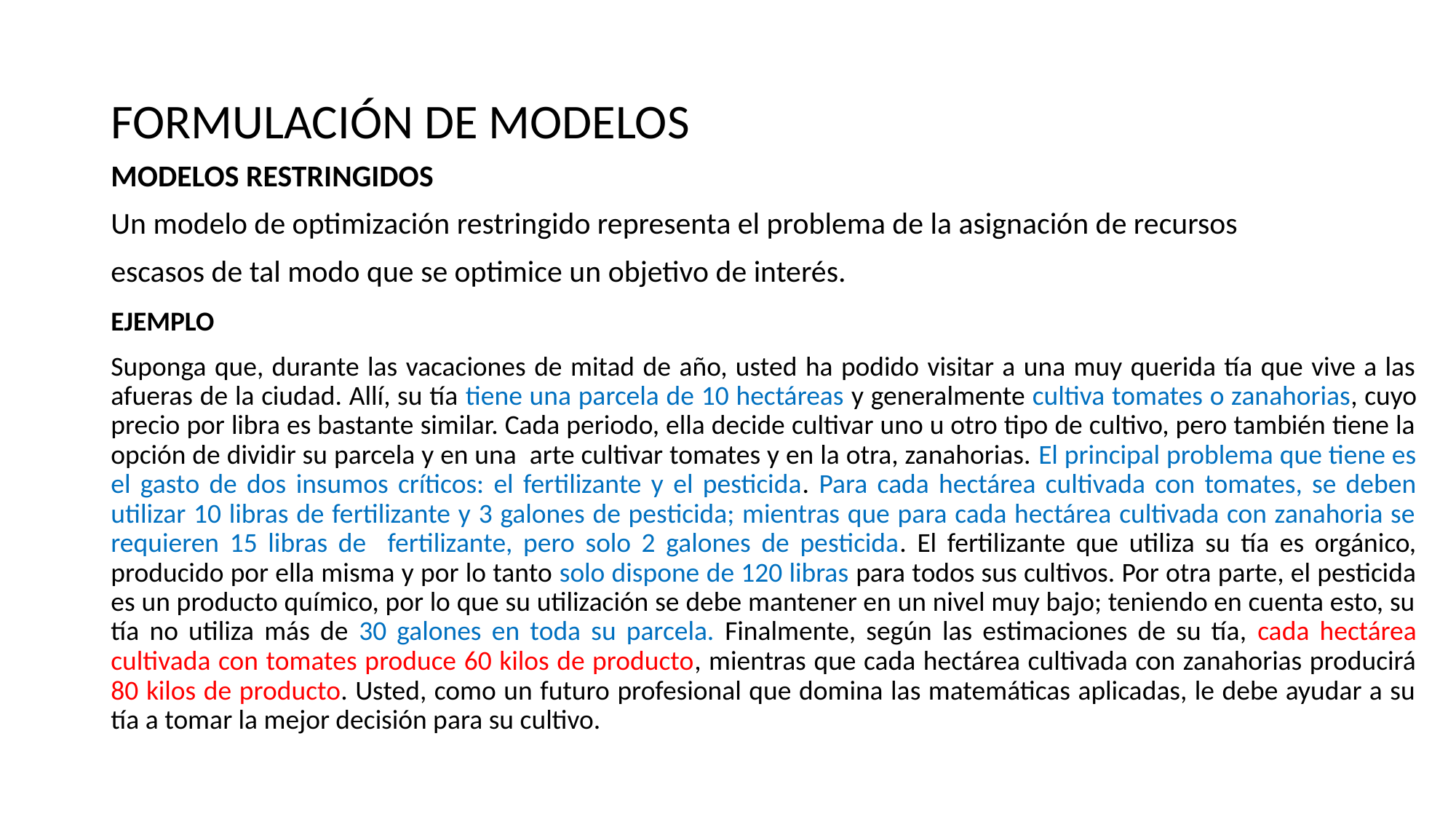

# FORMULACIÓN DE MODELOS
MODELOS RESTRINGIDOS
Un modelo de optimización restringido representa el problema de la asignación de recursos
escasos de tal modo que se optimice un objetivo de interés.

EJEMPLO
Suponga que, durante las vacaciones de mitad de año, usted ha podido visitar a una muy querida tía que vive a las afueras de la ciudad. Allí, su tía tiene una parcela de 10 hectáreas y generalmente cultiva tomates o zanahorias, cuyo precio por libra es bastante similar. Cada periodo, ella decide cultivar uno u otro tipo de cultivo, pero también tiene la opción de dividir su parcela y en una  arte cultivar tomates y en la otra, zanahorias. El principal problema que tiene es el gasto de dos insumos críticos: el fertilizante y el pesticida. Para cada hectárea cultivada con tomates, se deben utilizar 10 libras de fertilizante y 3 galones de pesticida; mientras que para cada hectárea cultivada con zanahoria se requieren 15 libras de  fertilizante, pero solo 2 galones de pesticida. El fertilizante que utiliza su tía es orgánico, producido por ella misma y por lo tanto solo dispone de 120 libras para todos sus cultivos. Por otra parte, el pesticida es un producto químico, por lo que su utilización se debe mantener en un nivel muy bajo; teniendo en cuenta esto, su tía no utiliza más de 30 galones en toda su parcela. Finalmente, según las estimaciones de su tía, cada hectárea cultivada con tomates produce 60 kilos de producto, mientras que cada hectárea cultivada con zanahorias producirá 80 kilos de producto. Usted, como un futuro profesional que domina las matemáticas aplicadas, le debe ayudar a su tía a tomar la mejor decisión para su cultivo.